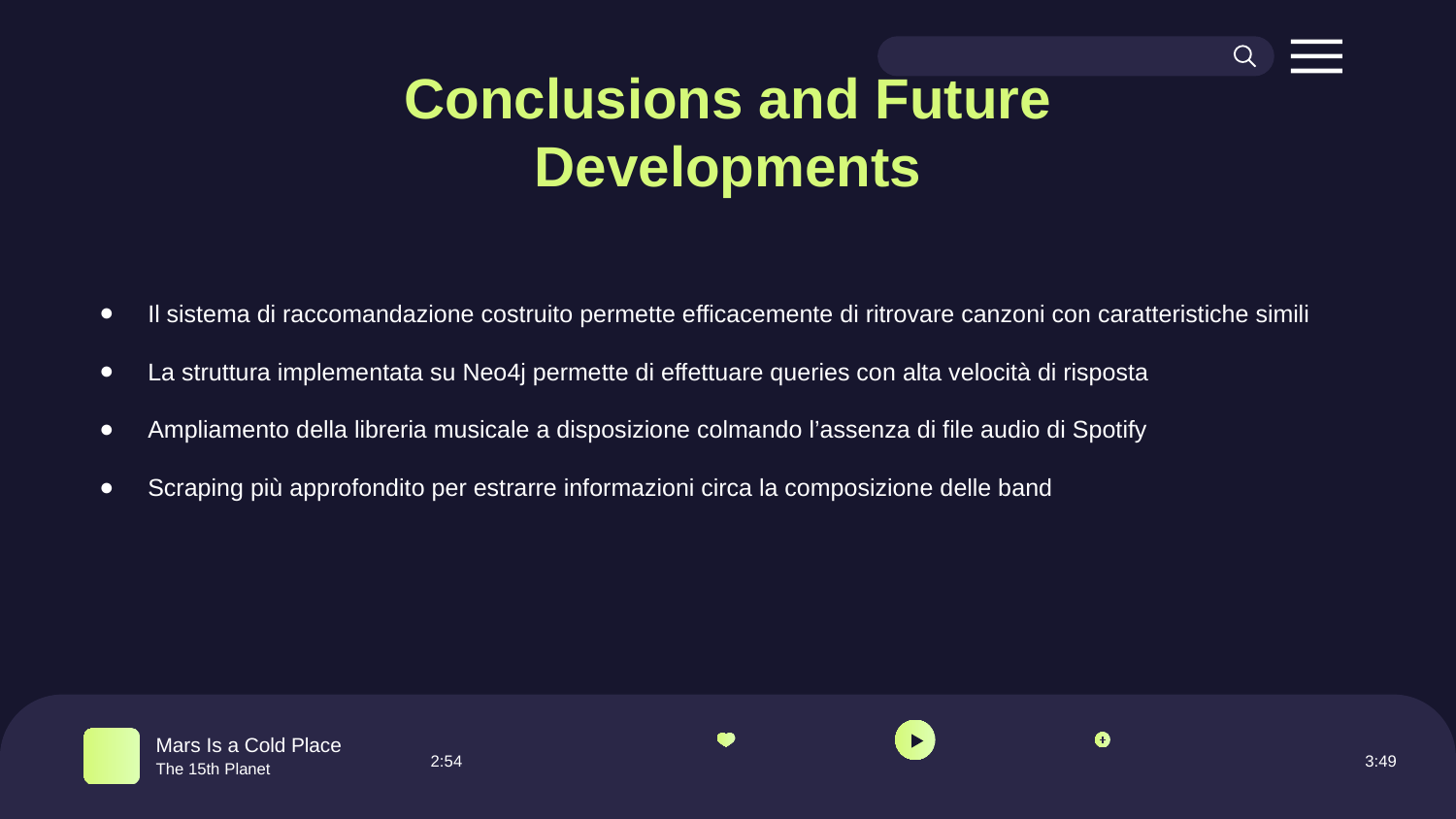

# Conclusions and Future Developments

Il sistema di raccomandazione costruito permette efficacemente di ritrovare canzoni con caratteristiche simili

La struttura implementata su Neo4j permette di effettuare queries con alta velocità di risposta

Ampliamento della libreria musicale a disposizione colmando l’assenza di file audio di Spotify

Scraping più approfondito per estrarre informazioni circa la composizione delle band